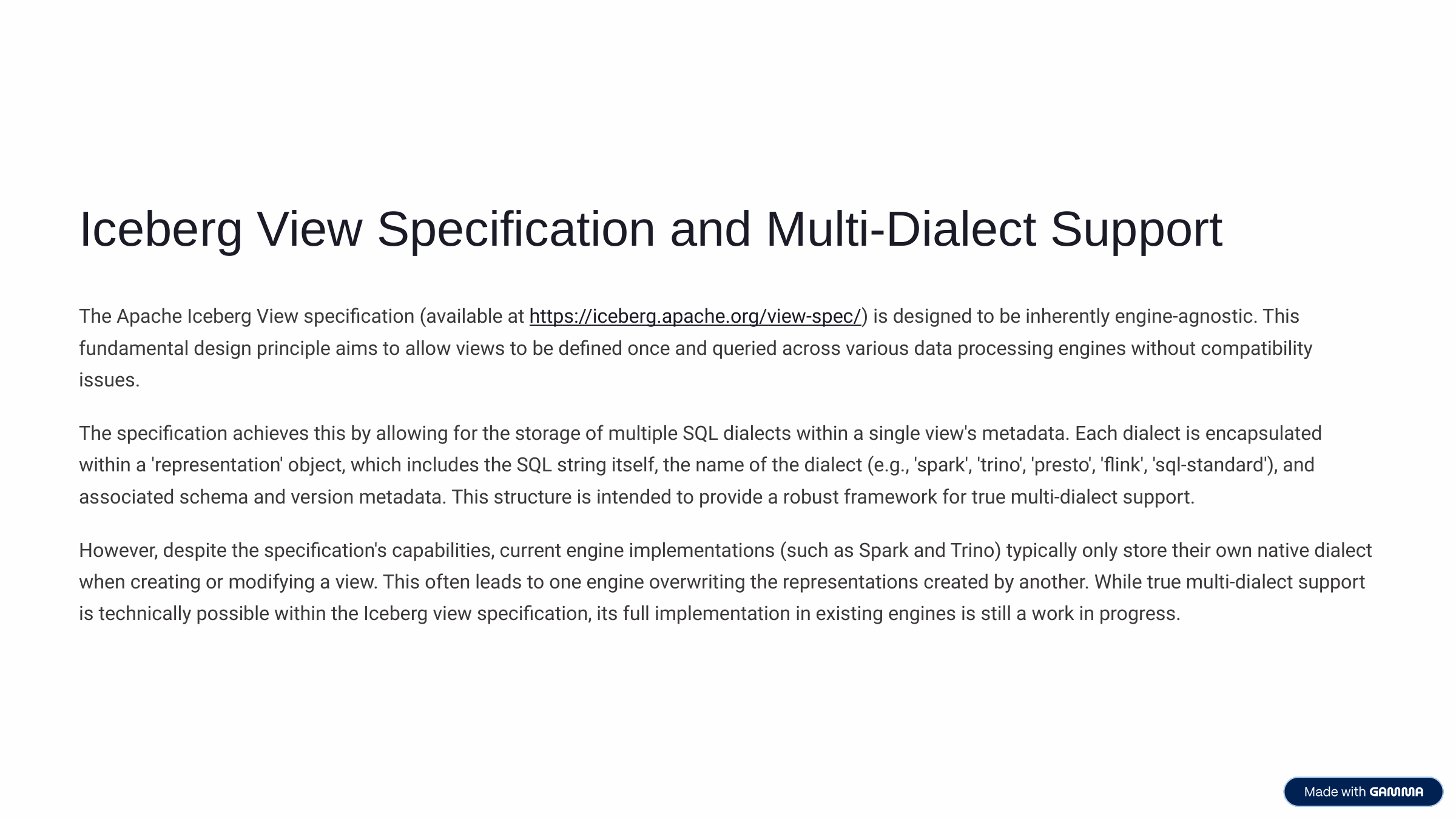

Iceberg View Specification and Multi-Dialect Support
The Apache Iceberg View specification (available at https://iceberg.apache.org/view-spec/) is designed to be inherently engine-agnostic. This fundamental design principle aims to allow views to be defined once and queried across various data processing engines without compatibility issues.
The specification achieves this by allowing for the storage of multiple SQL dialects within a single view's metadata. Each dialect is encapsulated within a 'representation' object, which includes the SQL string itself, the name of the dialect (e.g., 'spark', 'trino', 'presto', 'flink', 'sql-standard'), and associated schema and version metadata. This structure is intended to provide a robust framework for true multi-dialect support.
However, despite the specification's capabilities, current engine implementations (such as Spark and Trino) typically only store their own native dialect when creating or modifying a view. This often leads to one engine overwriting the representations created by another. While true multi-dialect support is technically possible within the Iceberg view specification, its full implementation in existing engines is still a work in progress.